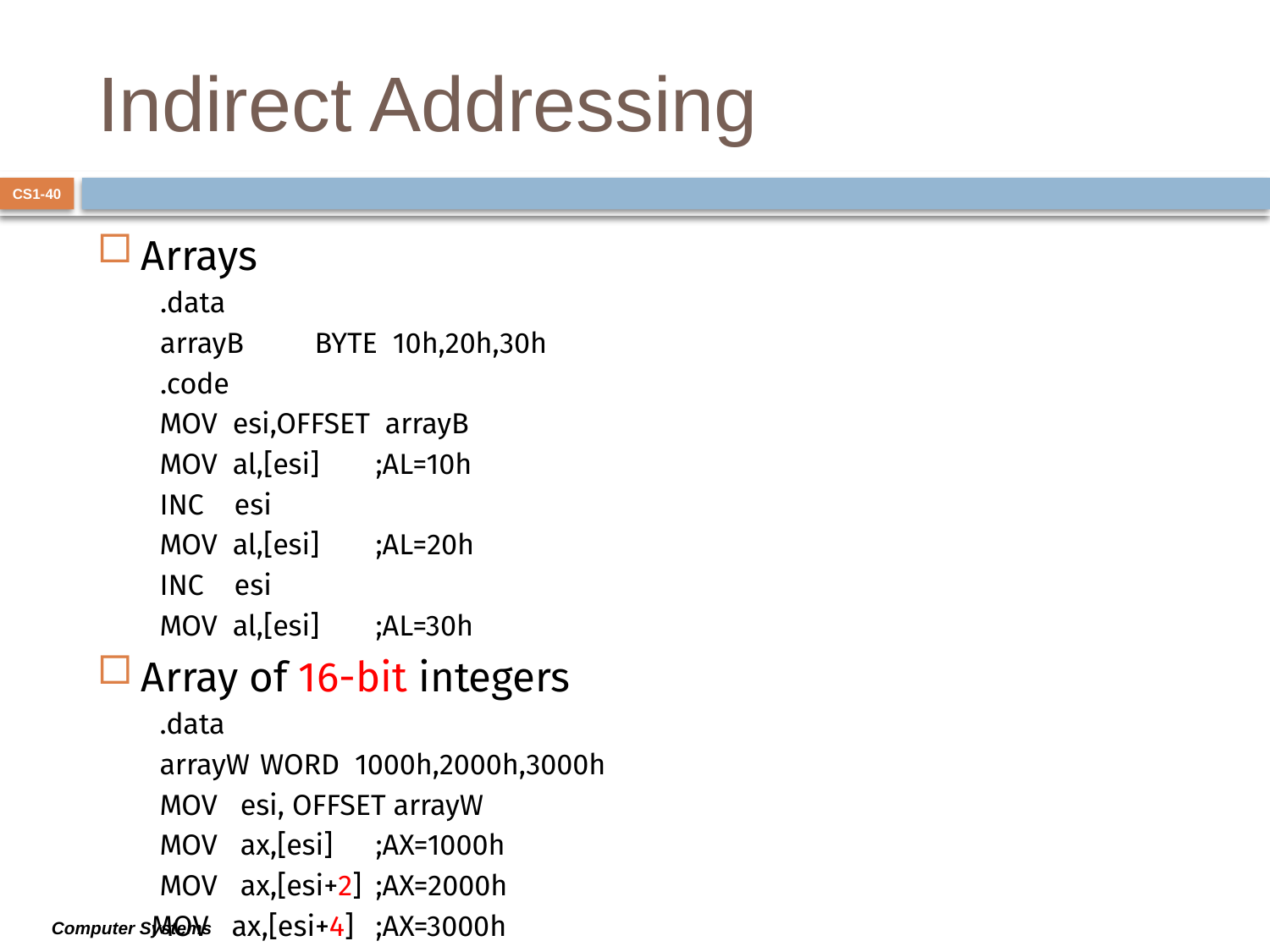

# Indirect Addressing
CS1-40
Arrays
.data
arrayB	BYTE  10h,20h,30h
.code
	  MOV  esi,OFFSET  arrayB
	  MOV  al,[esi]		;AL=10h
	  INC    esi
	  MOV  al,[esi]		;AL=20h
	  INC    esi
  	  MOV  al,[esi]		;AL=30h
Array of 16-bit integers
	  .data
	  arrayW	WORD  1000h,2000h,3000h
	  MOV   esi, OFFSET arrayW
	  MOV   ax,[esi]		;AX=1000h
	  MOV   ax,[esi+2]	;AX=2000h
       MOV   ax,[esi+4]	;AX=3000h